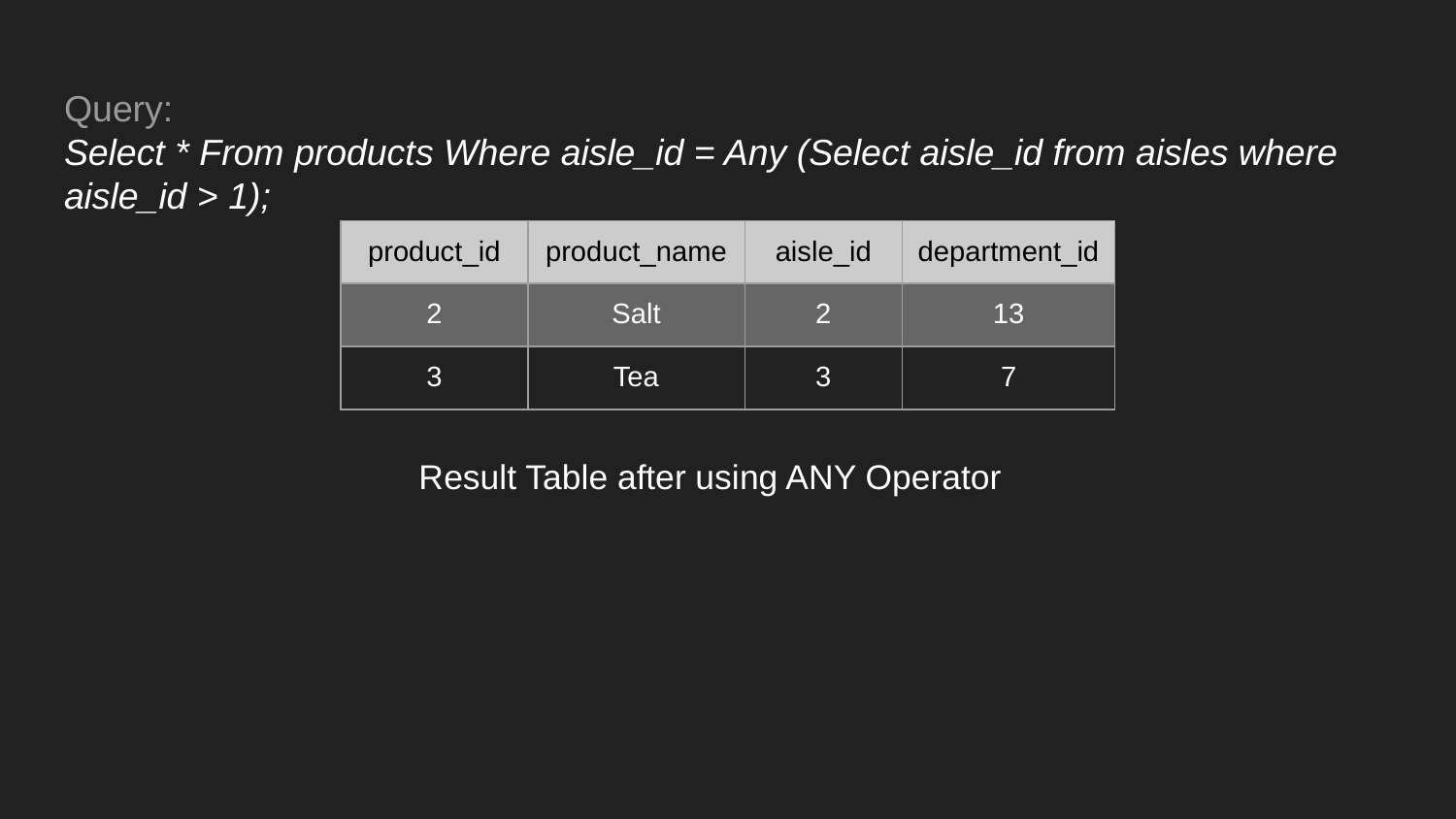

# Query:
Select * From products Where aisle_id = Any (Select aisle_id from aisles where aisle_id > 1);

| product\_id | product\_name | aisle\_id | department\_id |
| --- | --- | --- | --- |
| 2 | Salt | 2 | 13 |
| 3 | Tea | 3 | 7 |
Result Table after using ANY Operator